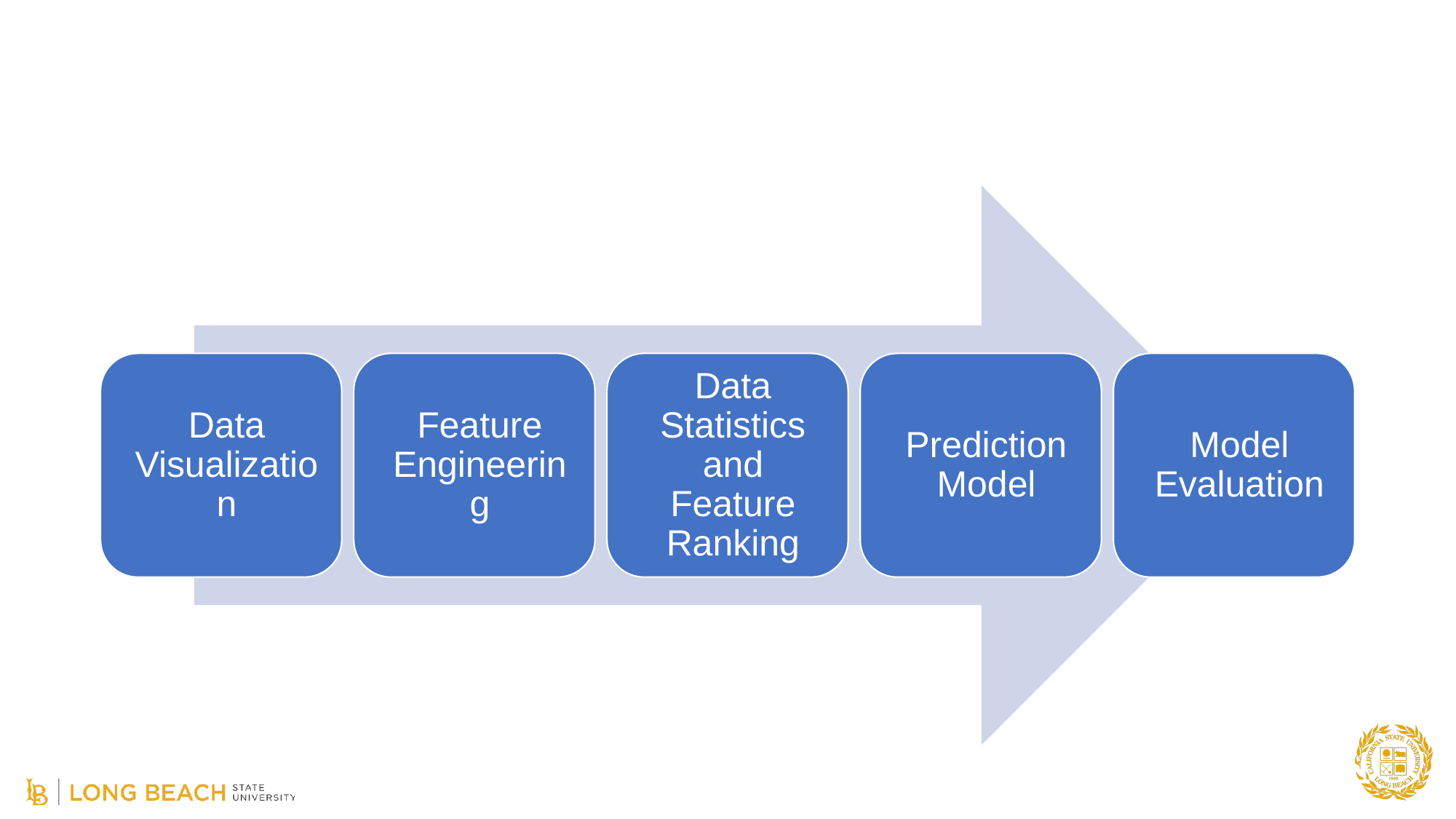

#
Data Visualization
Feature Engineering
Data Statistics and Feature Ranking
Prediction Model
Model Evaluation